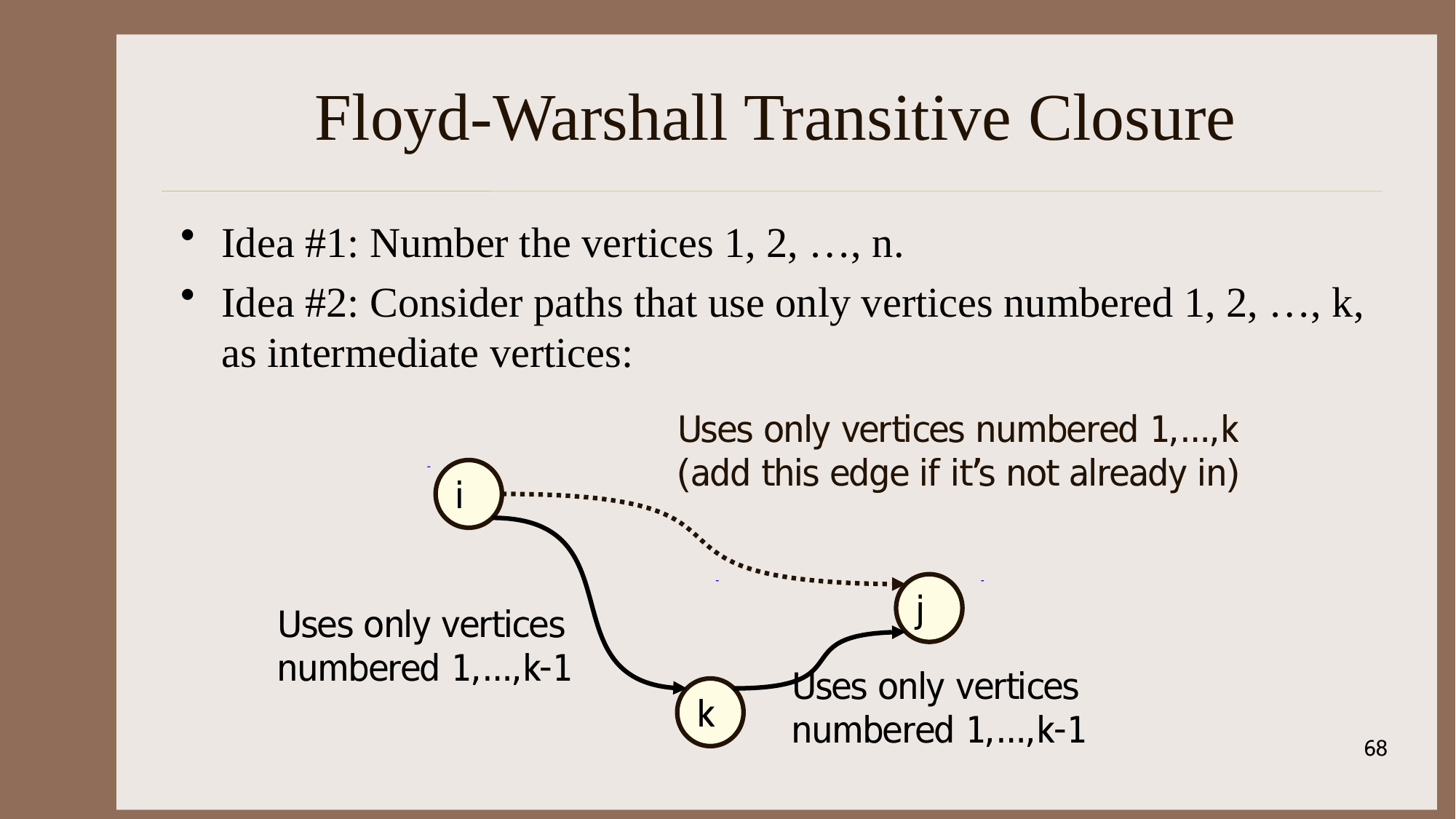

# Floyd-Warshall Transitive Closure
Idea #1: Number the vertices 1, 2, …, n.
Idea #2: Consider paths that use only vertices numbered 1, 2, …, k, as intermediate vertices:
Uses only vertices numbered 1,…,k
(add this edge if it’s not already in)
i

j

Uses only vertices
numbered 1,…,k-1
Uses only vertices
numbered 1,…,k-1
k
68